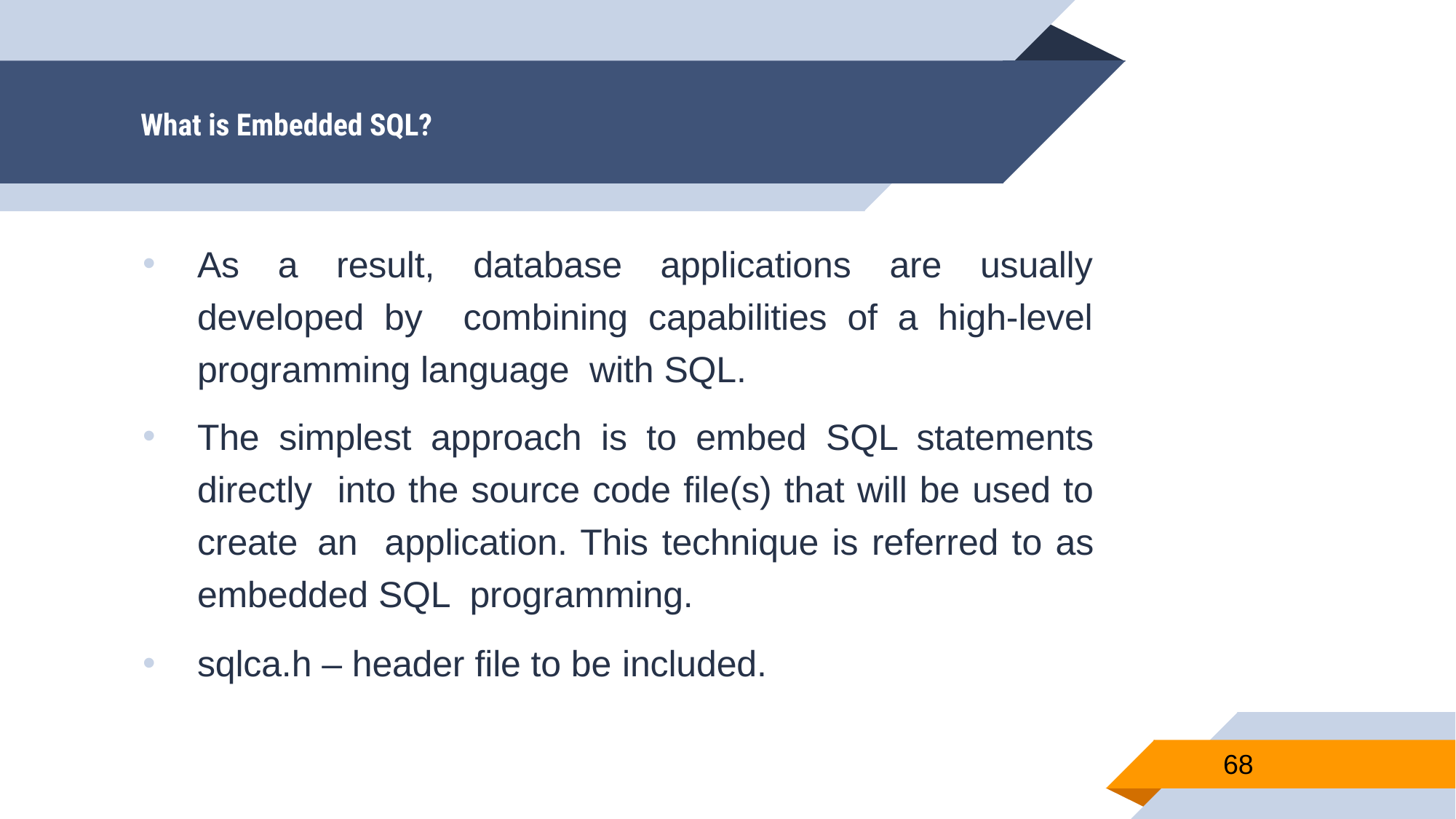

# What is Embedded SQL?
As a result, database applications are usually developed by  combining capabilities of a high-level programming language  with SQL.
The simplest approach is to embed SQL statements directly  into the source code file(s) that will be used to create an  application. This technique is referred to as embedded SQL  programming.
sqlca.h – header file to be included.

68